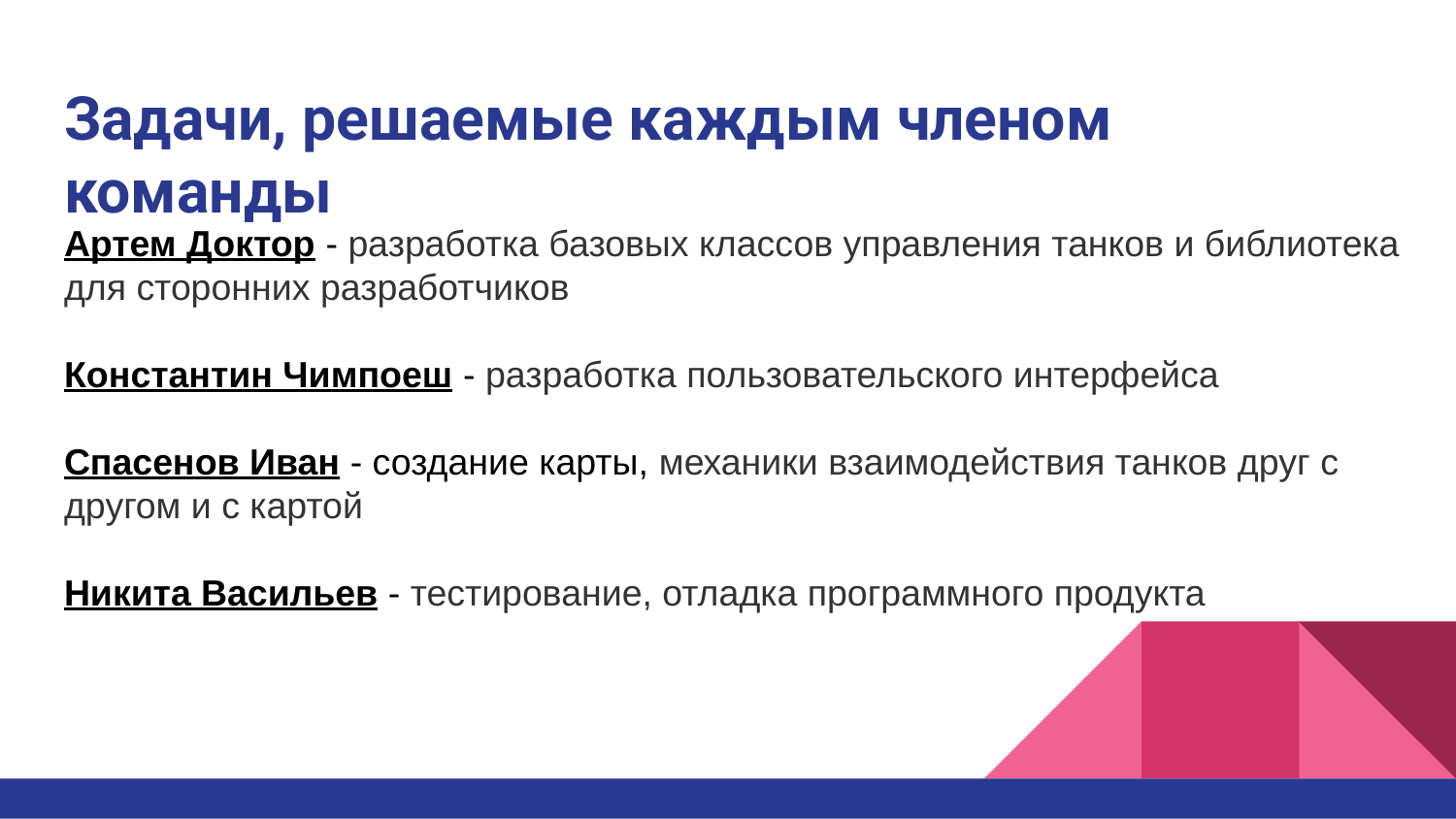

# Задачи, решаемые каждым членом команды
Артем Доктор - разработка базовых классов управления танков и библиотека для сторонних разработчиков

Константин Чимпоеш - разработка пользовательского интерфейса

Спасенов Иван - создание карты, механики взаимодействия танков друг с другом и с картой

Никита Васильев - тестирование, отладка программного продукта